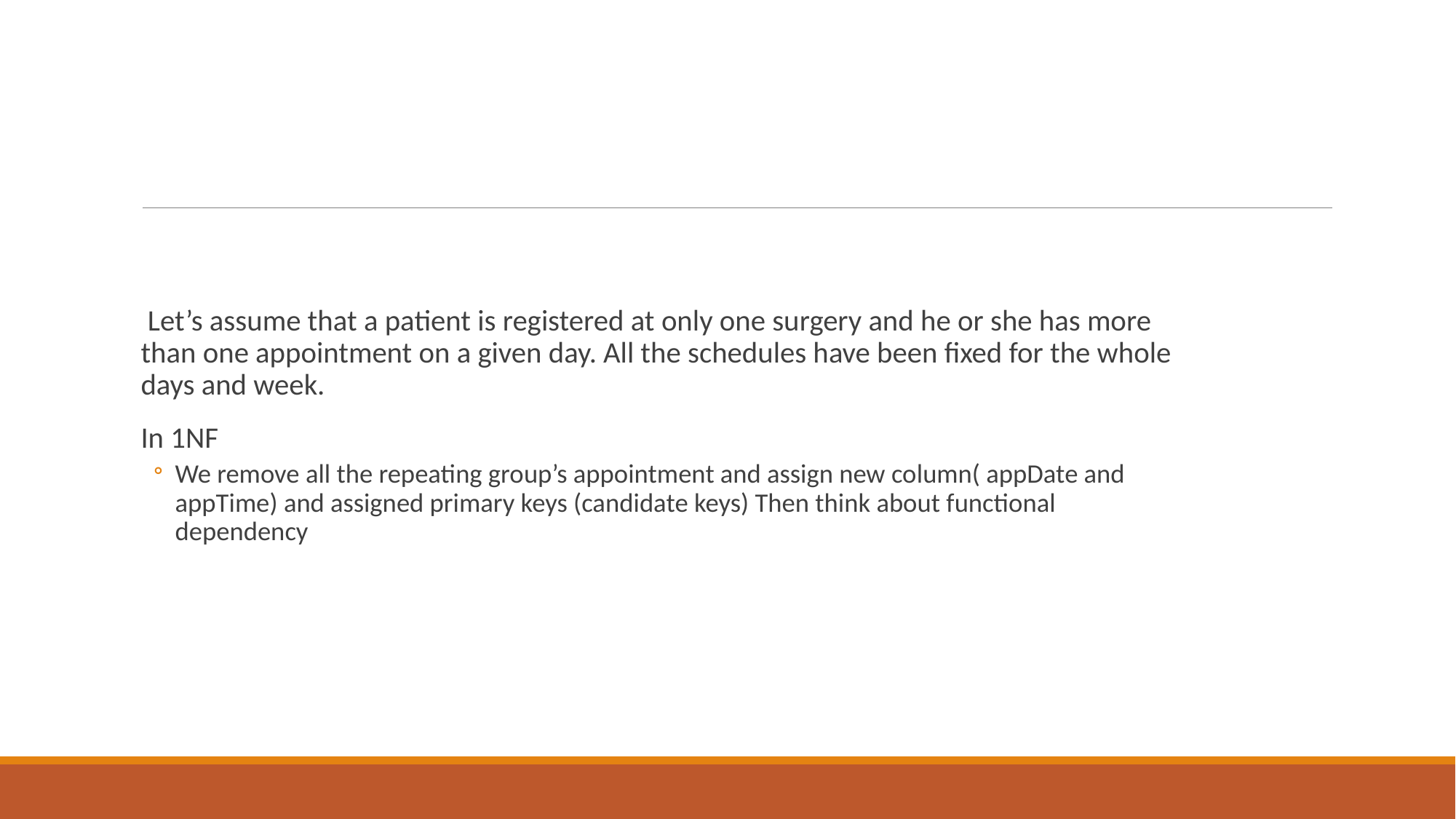

#
 Let’s assume that a patient is registered at only one surgery and he or she has more than one appointment on a given day. All the schedules have been fixed for the whole days and week.
In 1NF
We remove all the repeating group’s appointment and assign new column( appDate and appTime) and assigned primary keys (candidate keys) Then think about functional dependency